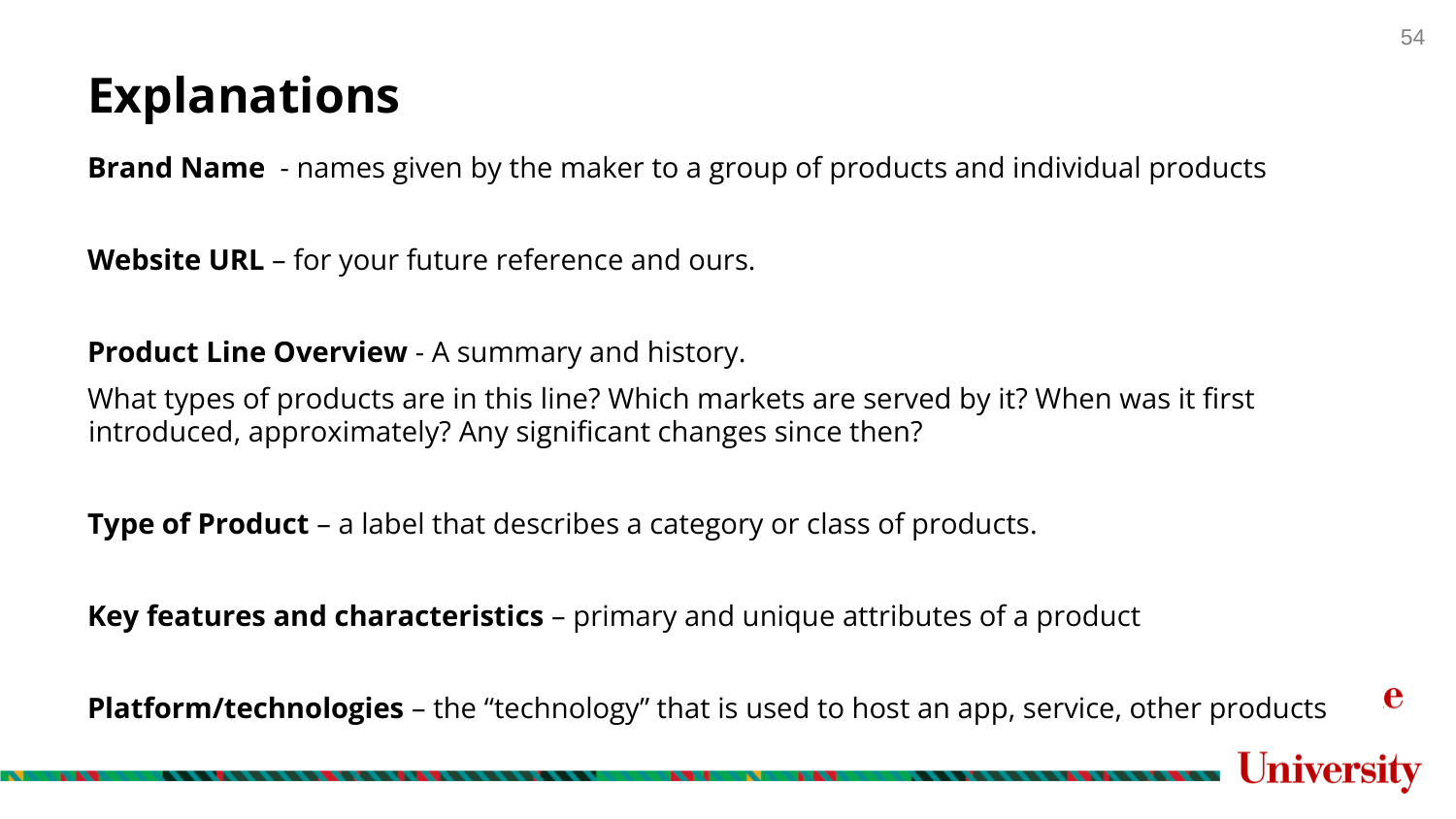

# Explanations
Brand Name  - names given by the maker to a group of products and individual products

Website URL – for your future reference and ours.

Product Line Overview - A summary and history.
What types of products are in this line? Which markets are served by it? When was it first introduced, approximately? Any significant changes since then?

Type of Product – a label that describes a category or class of products.

Key features and characteristics – primary and unique attributes of a product

Platform/technologies – the “technology” that is used to host an app, service, other products